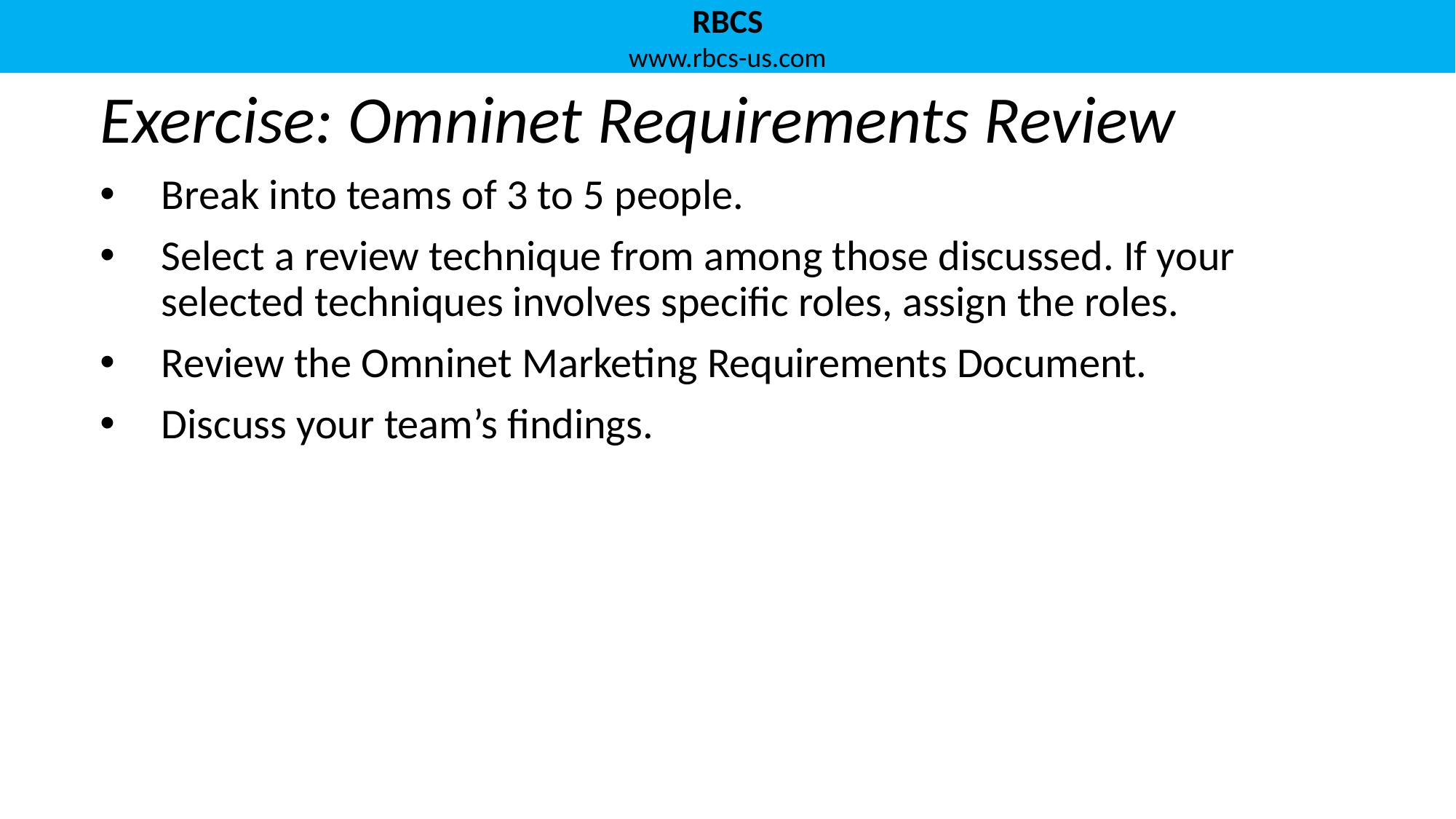

# Exercise: Omninet Requirements Review
Break into teams of 3 to 5 people.
Select a review technique from among those discussed. If your selected techniques involves specific roles, assign the roles.
Review the Omninet Marketing Requirements Document.
Discuss your team’s findings.